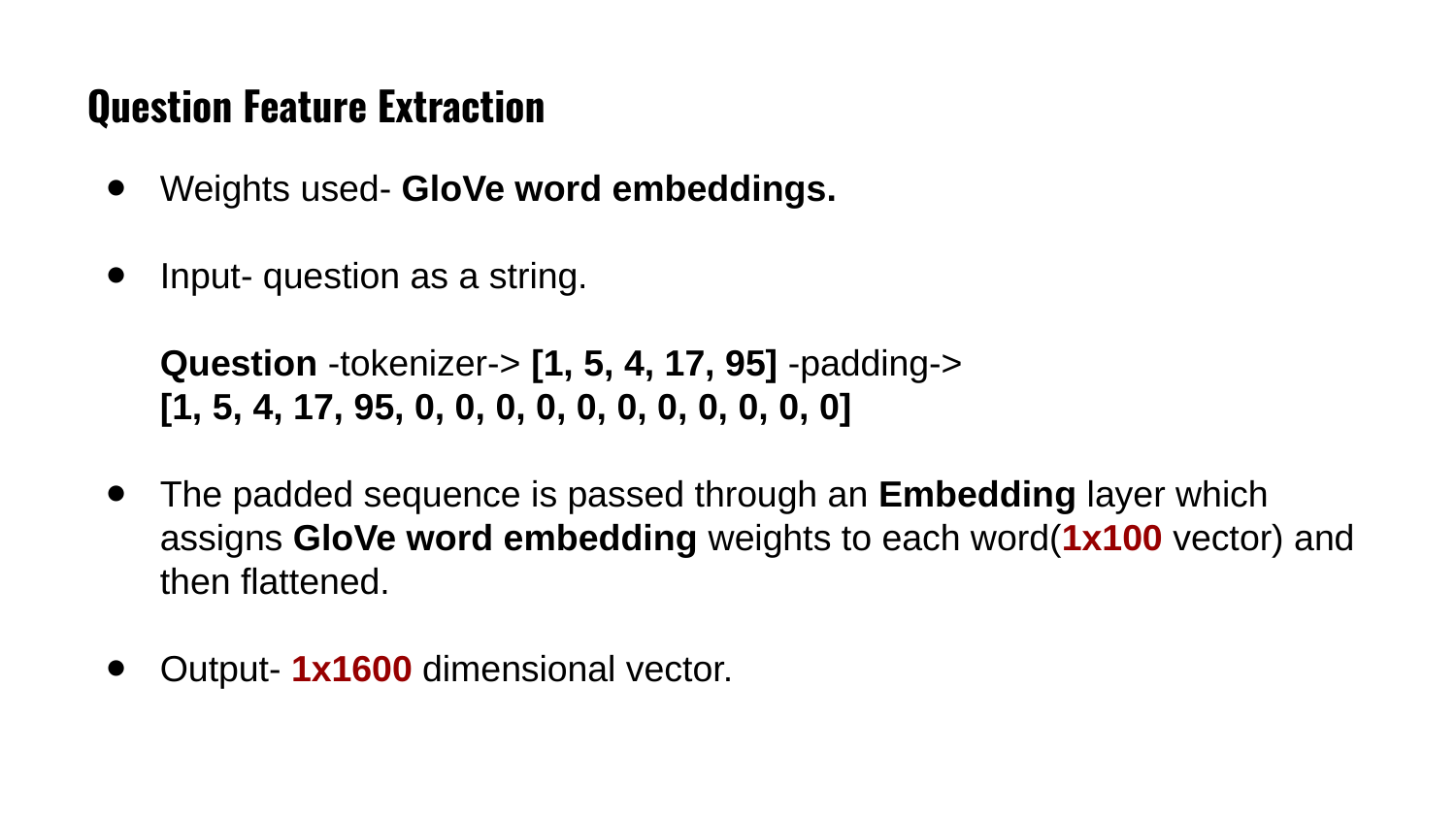

Question Feature Extraction
Weights used- GloVe word embeddings.

Input- question as a string.
Question -tokenizer-> [1, 5, 4, 17, 95] -padding->
[1, 5, 4, 17, 95, 0, 0, 0, 0, 0, 0, 0, 0, 0, 0, 0]

The padded sequence is passed through an Embedding layer which assigns GloVe word embedding weights to each word(1x100 vector) and then flattened.

Output- 1x1600 dimensional vector.